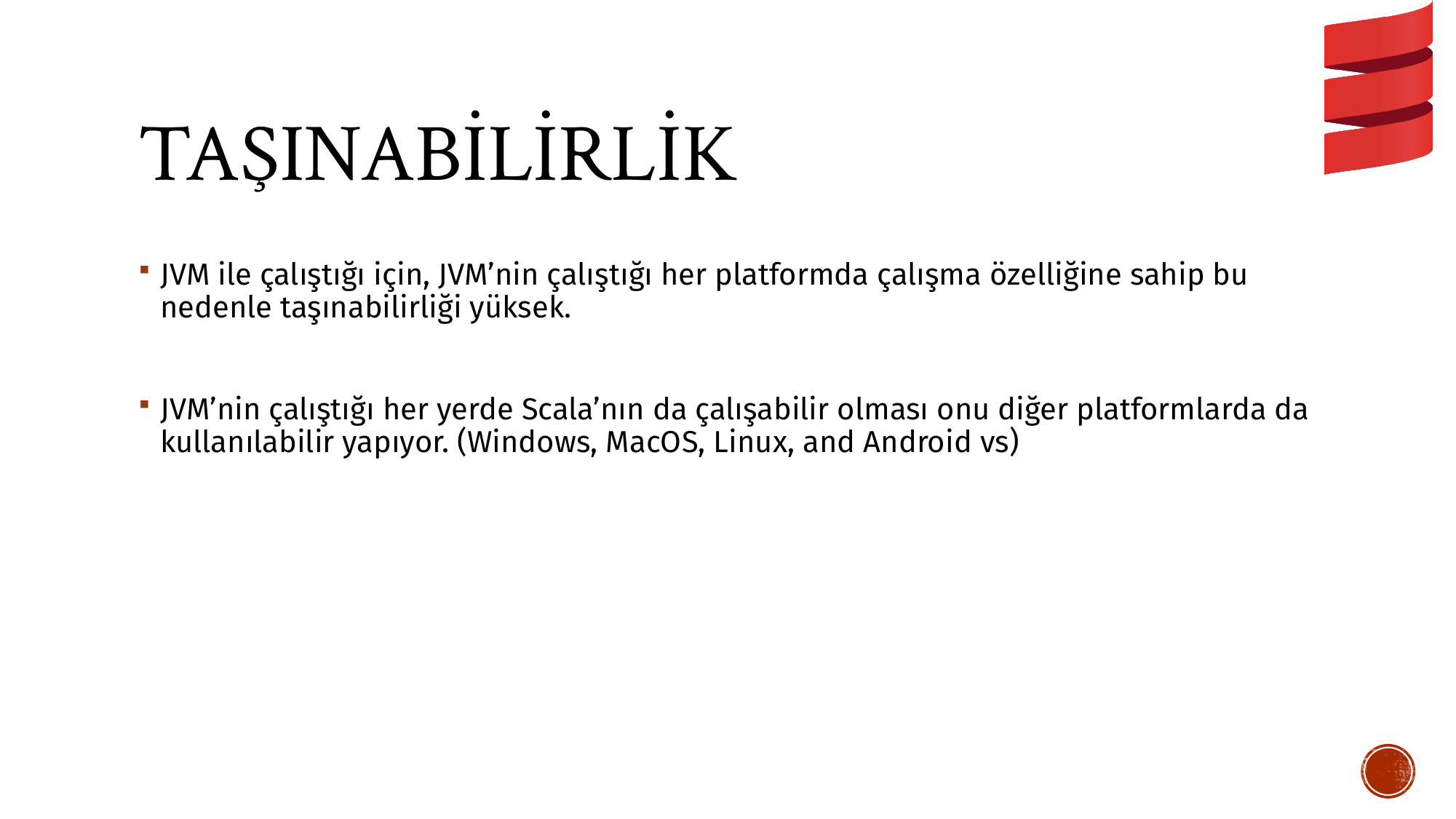

# taşınabilirlik
JVM ile çalıştığı için, JVM’nin çalıştığı her platformda çalışma özelliğine sahip bu nedenle taşınabilirliği yüksek.

JVM’nin çalıştığı her yerde Scala’nın da çalışabilir olması onu diğer platformlarda da kullanılabilir yapıyor. (Windows, MacOS, Linux, and Android vs)